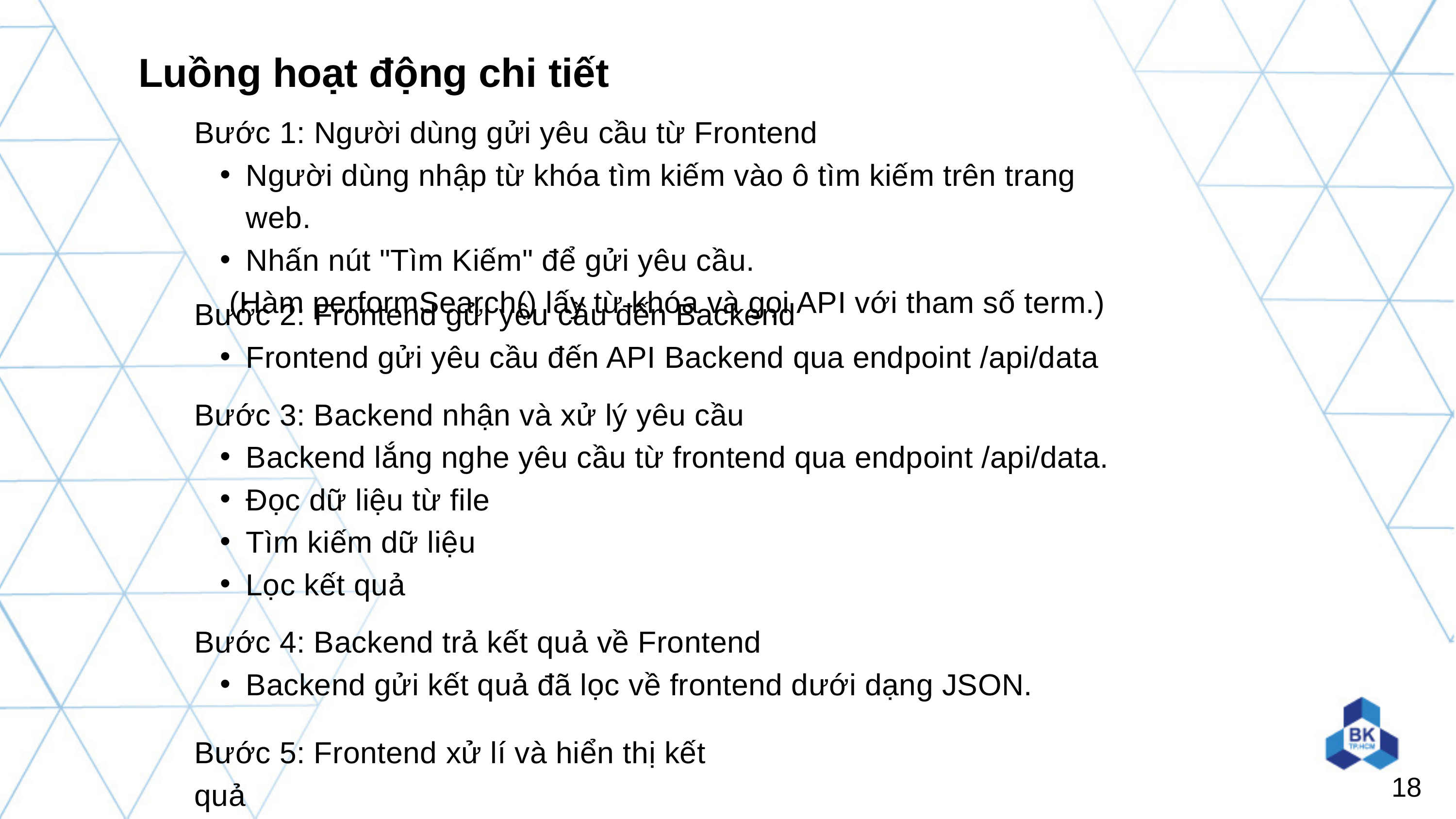

Luồng hoạt động chi tiết
Bước 1: Người dùng gửi yêu cầu từ Frontend
Người dùng nhập từ khóa tìm kiếm vào ô tìm kiếm trên trang web.
Nhấn nút "Tìm Kiếm" để gửi yêu cầu.
    (Hàm performSearch() lấy từ khóa và gọi API với tham số term.)
Bước 2: Frontend gửi yêu cầu đến Backend
Frontend gửi yêu cầu đến API Backend qua endpoint /api/data
Bước 3: Backend nhận và xử lý yêu cầu
Backend lắng nghe yêu cầu từ frontend qua endpoint /api/data.
Đọc dữ liệu từ file
Tìm kiếm dữ liệu
Lọc kết quả
Bước 4: Backend trả kết quả về Frontend
Backend gửi kết quả đã lọc về frontend dưới dạng JSON.
Bước 5: Frontend xử lí và hiển thị kết quả
18